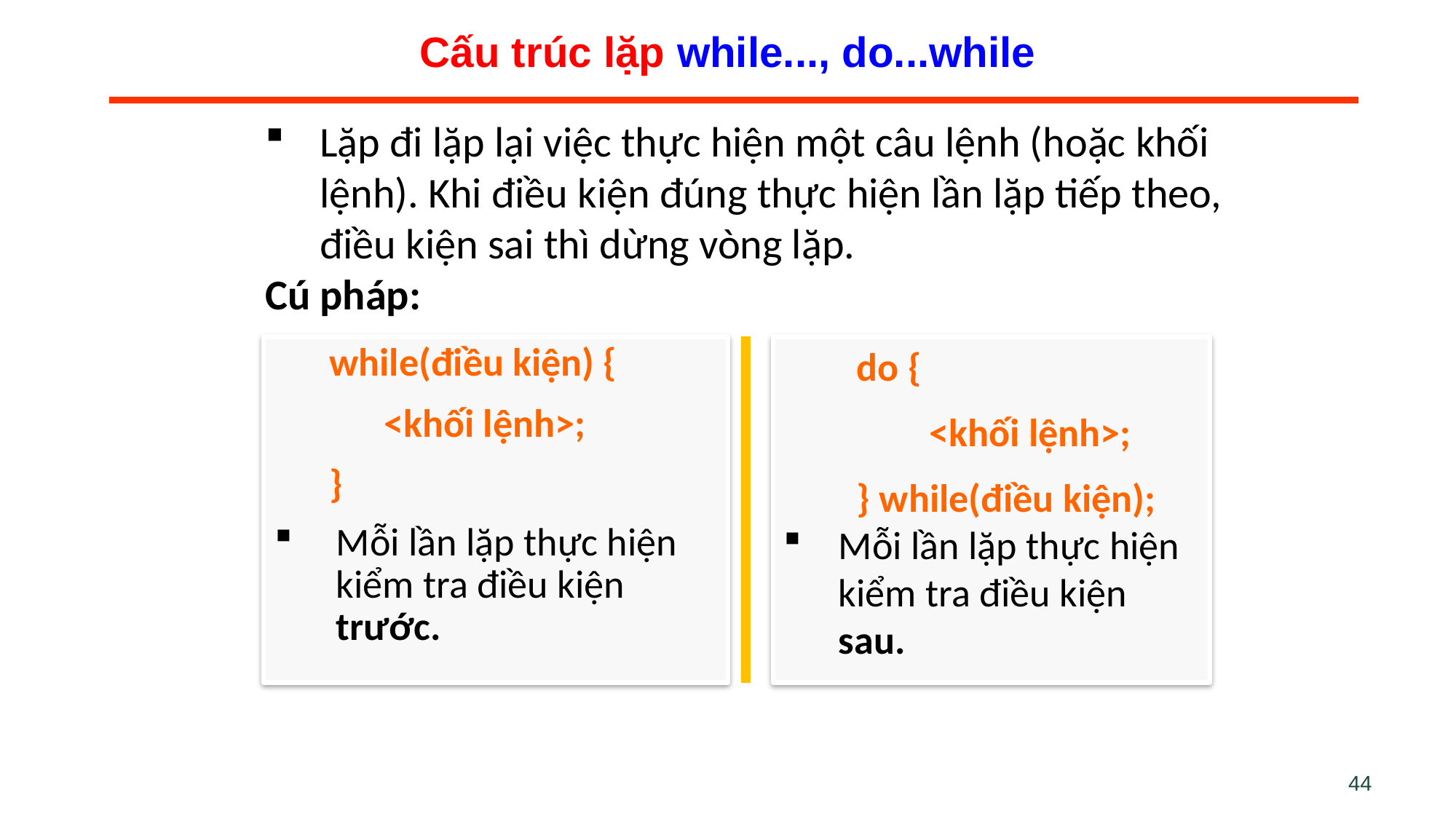

# Cấu trúc lặp while..., do...while
Lặp đi lặp lại việc thực hiện một câu lệnh (hoặc khối lệnh). Khi điều kiện đúng thực hiện lần lặp tiếp theo, điều kiện sai thì dừng vòng lặp.
Cú pháp:
do {
<khối lệnh>;
} while(điều kiện);
Mỗi lần lặp thực hiện kiểm tra điều kiện sau.
while(điều kiện) {
<khối lệnh>;
}
Mỗi lần lặp thực hiện kiểm tra điều kiện trước.

44